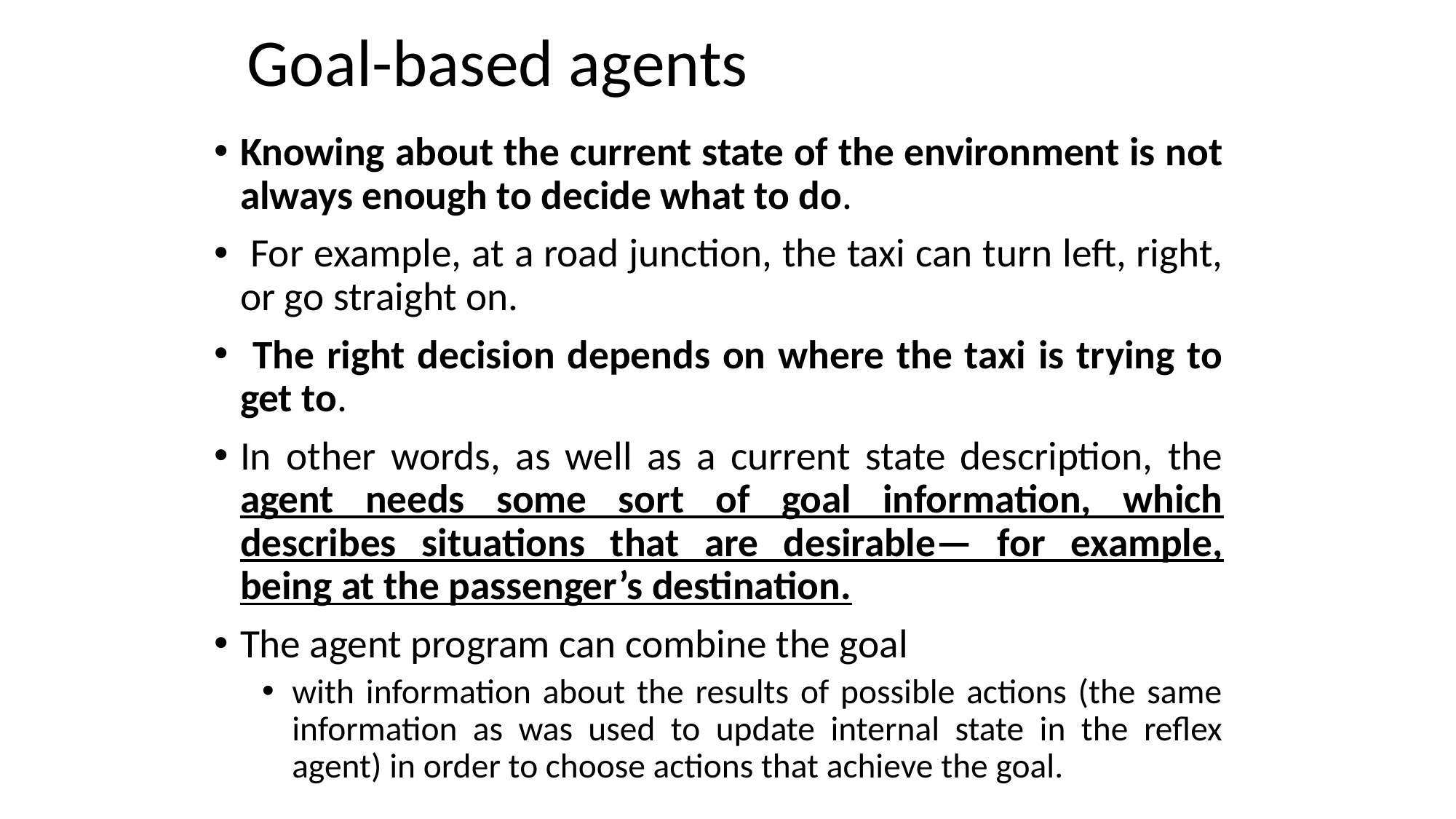

# Goal-based agents
Knowing about the current state of the environment is not always enough to decide what to do.
 For example, at a road junction, the taxi can turn left, right, or go straight on.
 The right decision depends on where the taxi is trying to get to.
In other words, as well as a current state description, the agent needs some sort of goal information, which describes situations that are desirable— for example, being at the passenger’s destination.
The agent program can combine the goal
with information about the results of possible actions (the same information as was used to update internal state in the reflex agent) in order to choose actions that achieve the goal.